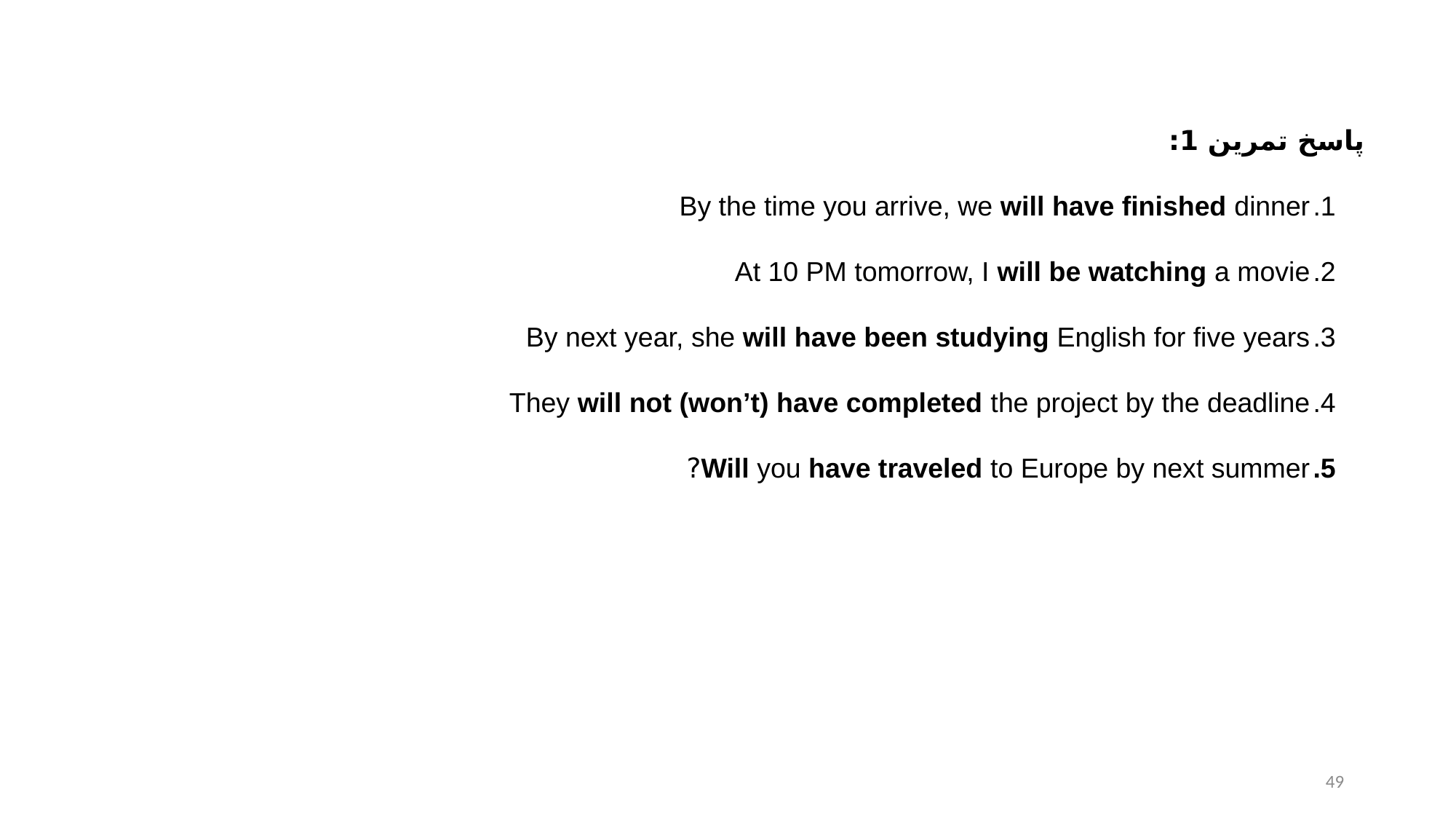

پاسخ تمرین 1:
By the time you arrive, we will have finished dinner
At 10 PM tomorrow, I will be watching a movie
By next year, she will have been studying English for five years
They will not (won’t) have completed the project by the deadline
Will you have traveled to Europe by next summer?
49